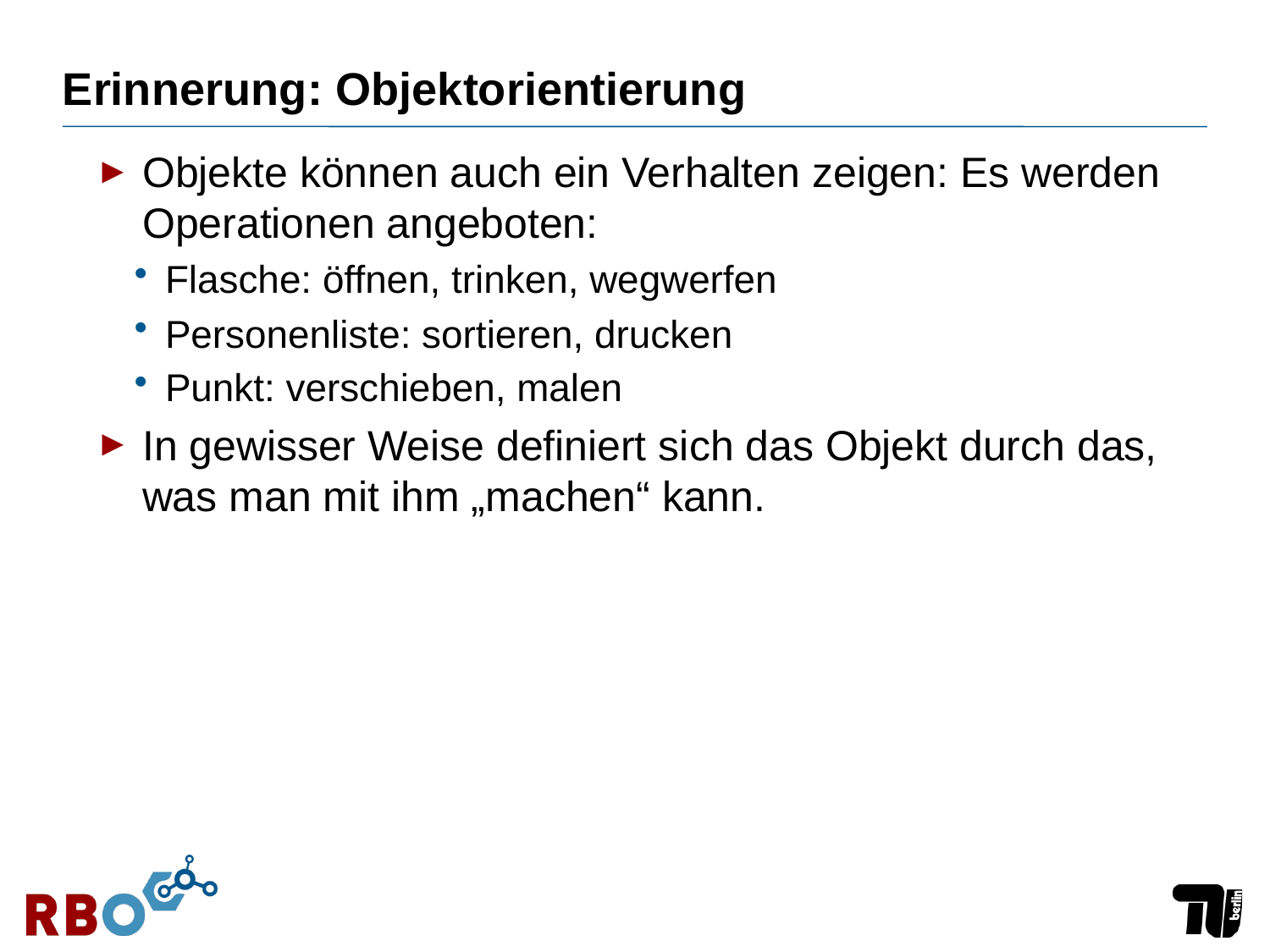

# Erinnerung: Objektorientierung
Objekte können auch ein Verhalten zeigen: Es werden Operationen angeboten:
Flasche: öffnen, trinken, wegwerfen
Personenliste: sortieren, drucken
Punkt: verschieben, malen
In gewisser Weise definiert sich das Objekt durch das, was man mit ihm „machen“ kann.